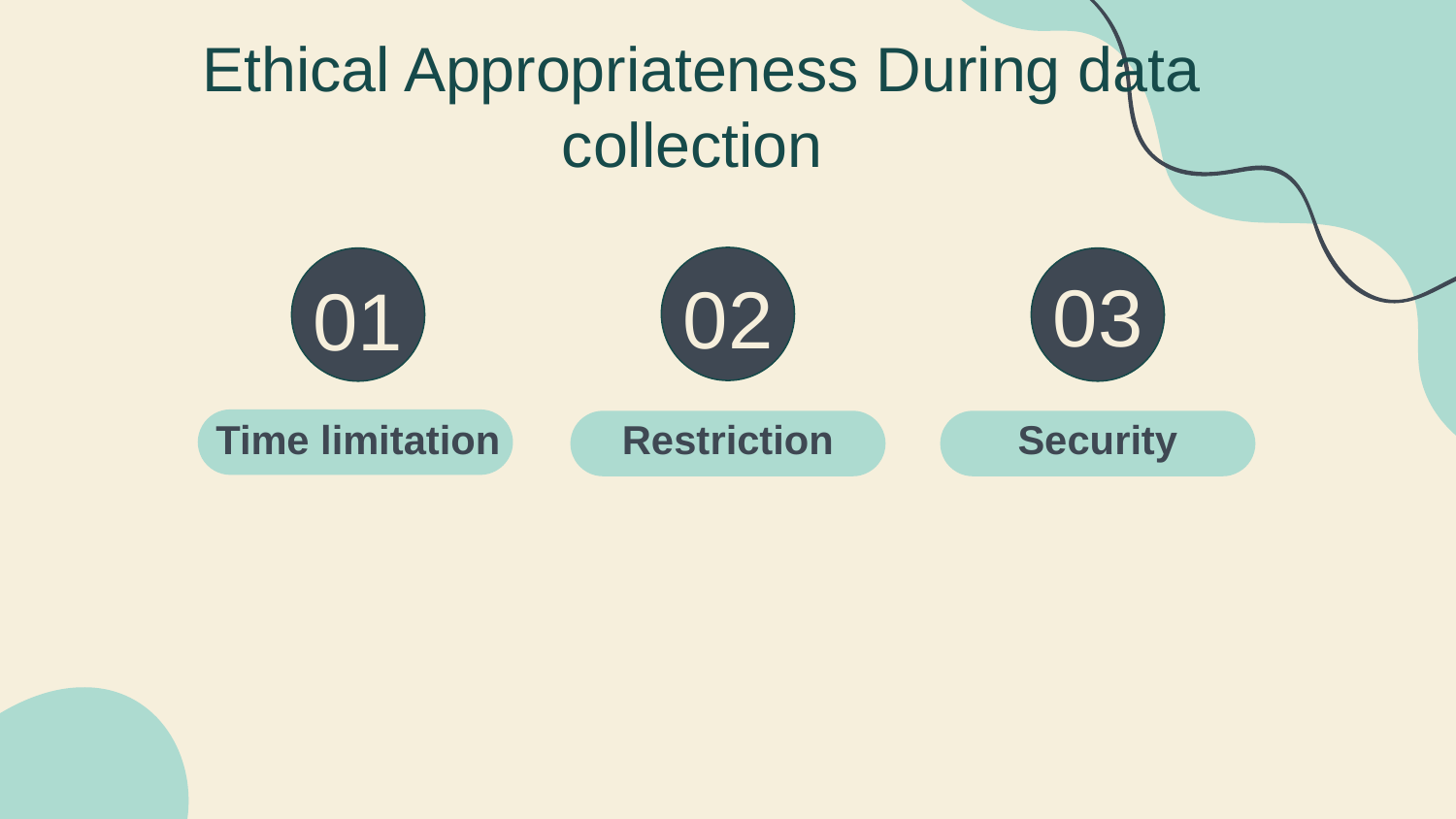

# Ethical Appropriateness During data collection

03
02
01

Time limitation
Restriction
Security